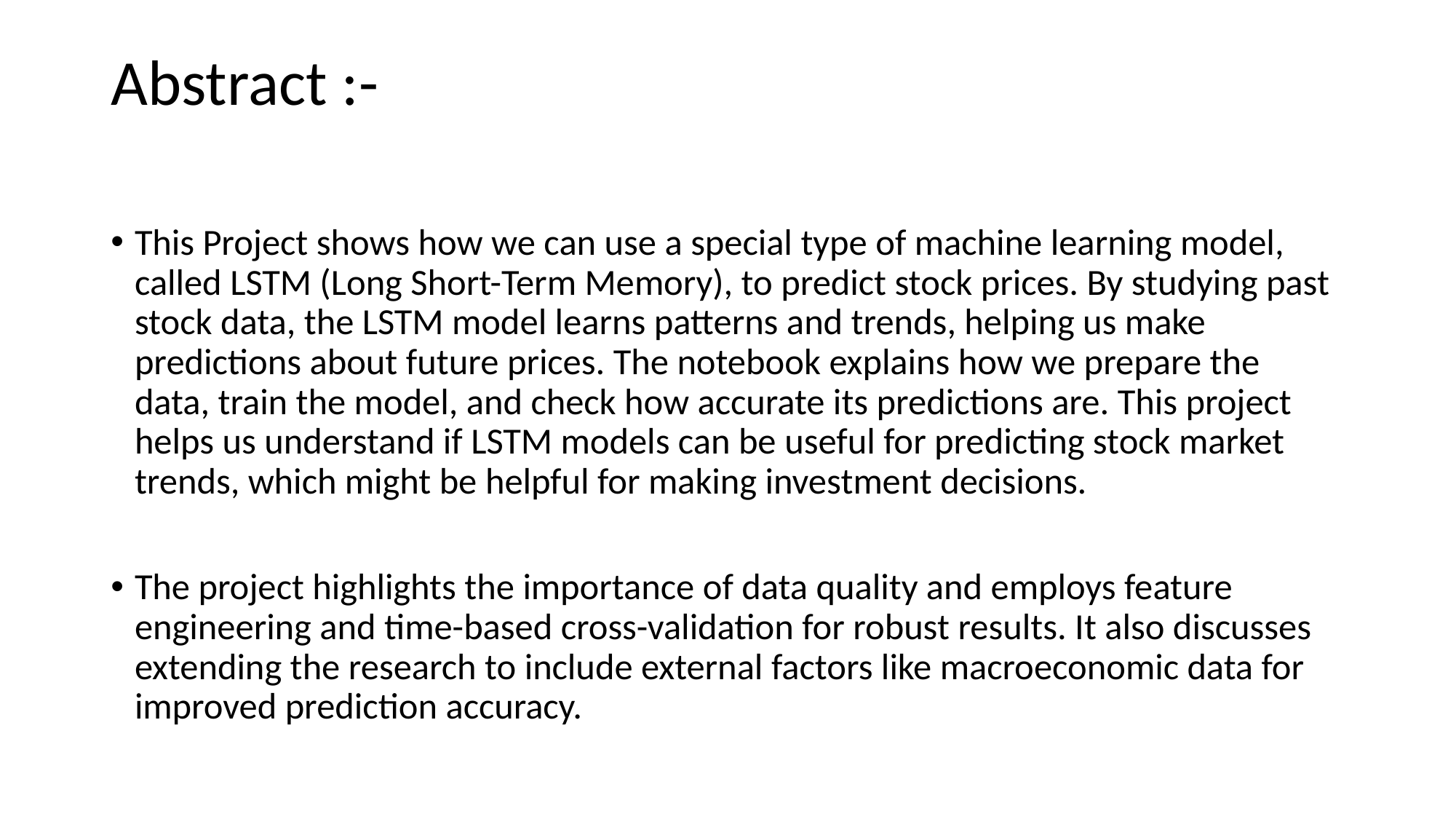

# Abstract :-
This Project shows how we can use a special type of machine learning model, called LSTM (Long Short-Term Memory), to predict stock prices. By studying past stock data, the LSTM model learns patterns and trends, helping us make predictions about future prices. The notebook explains how we prepare the data, train the model, and check how accurate its predictions are. This project helps us understand if LSTM models can be useful for predicting stock market trends, which might be helpful for making investment decisions.

The project highlights the importance of data quality and employs feature engineering and time-based cross-validation for robust results. It also discusses extending the research to include external factors like macroeconomic data for improved prediction accuracy.